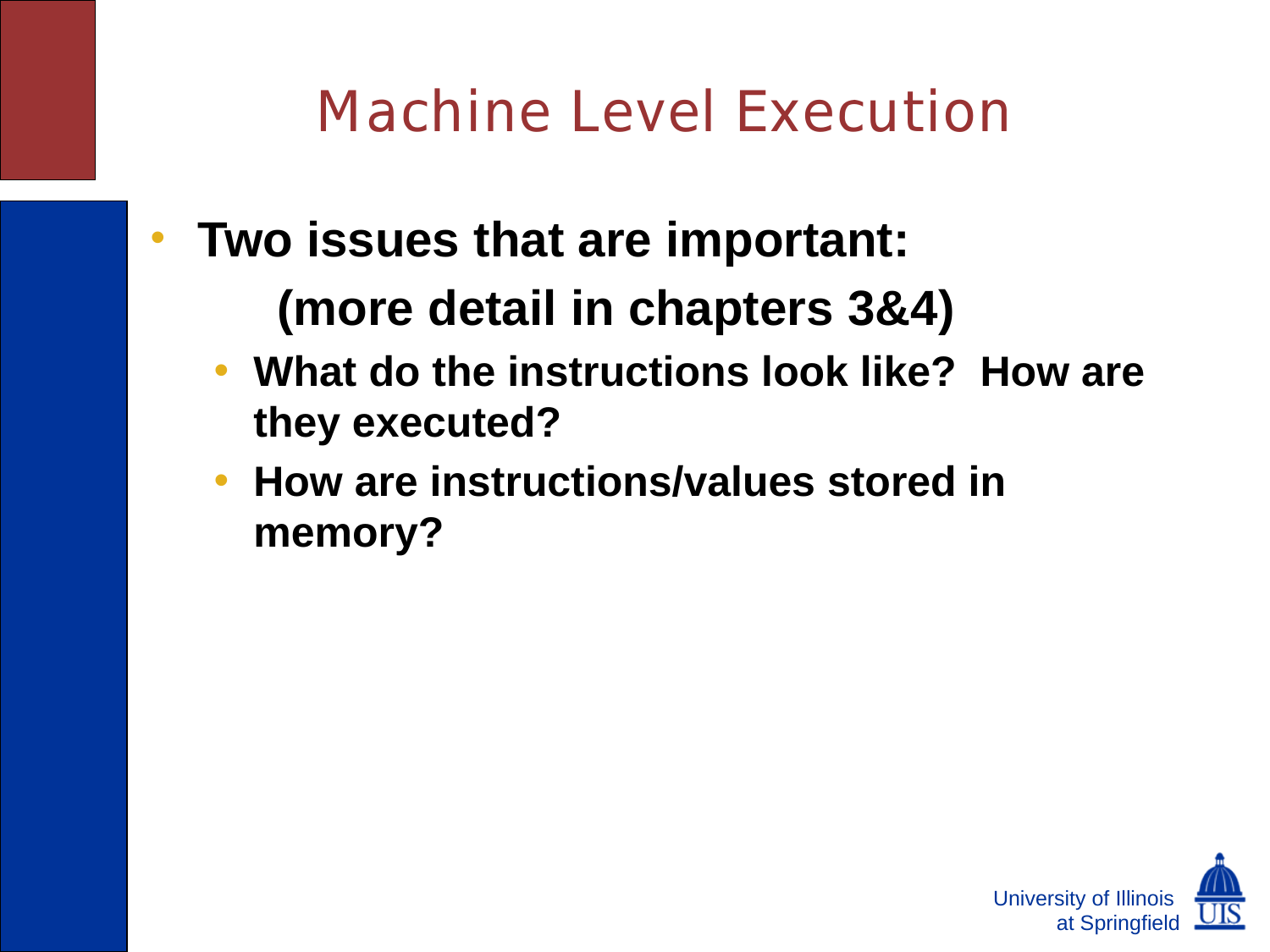

# Machine Level Execution
Two issues that are important:
	(more detail in chapters 3&4)
What do the instructions look like?  How are they executed?
How are instructions/values stored in memory?